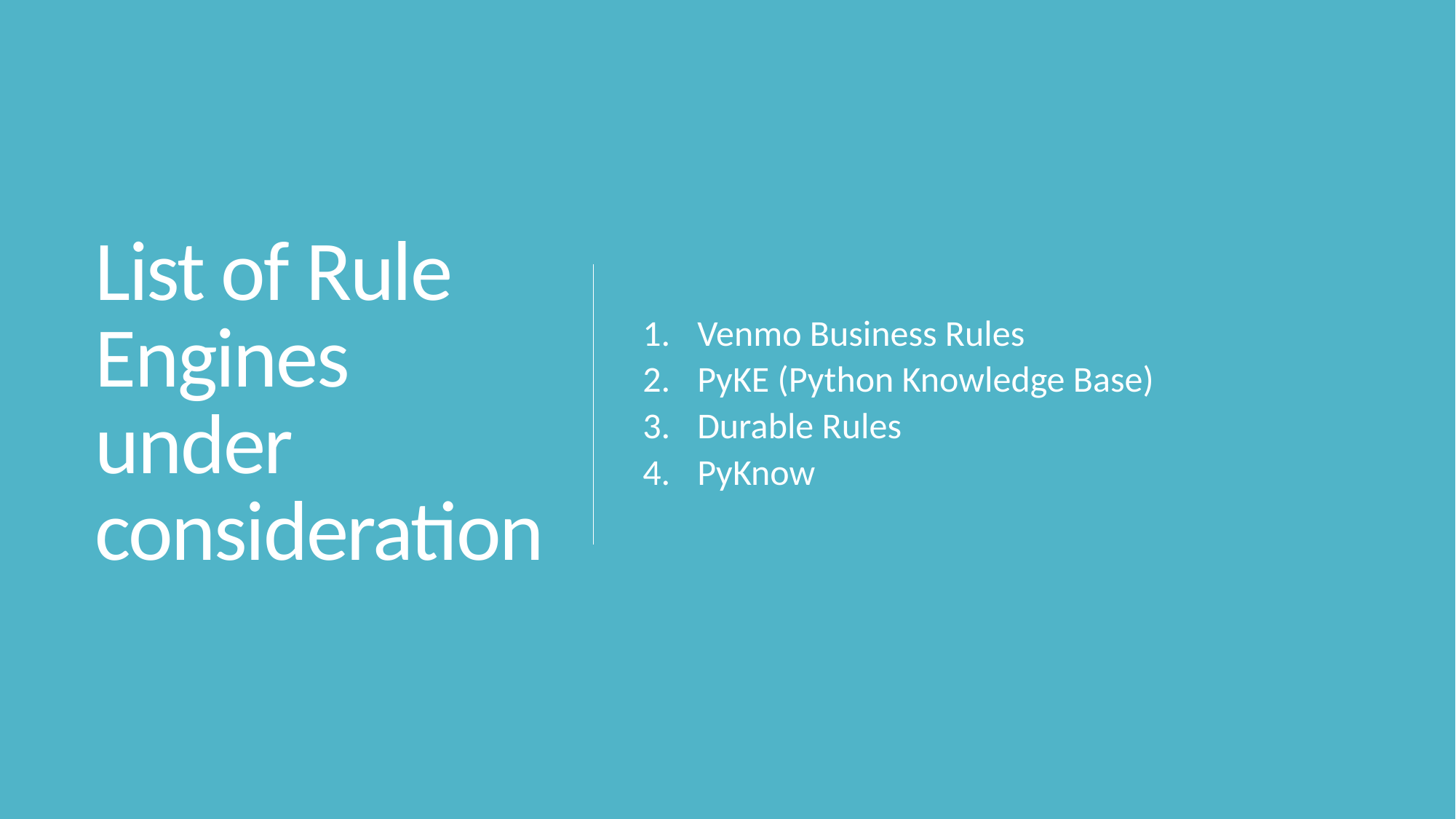

# List of Rule Engines under consideration
Venmo Business Rules
PyKE (Python Knowledge Base)
Durable Rules
PyKnow